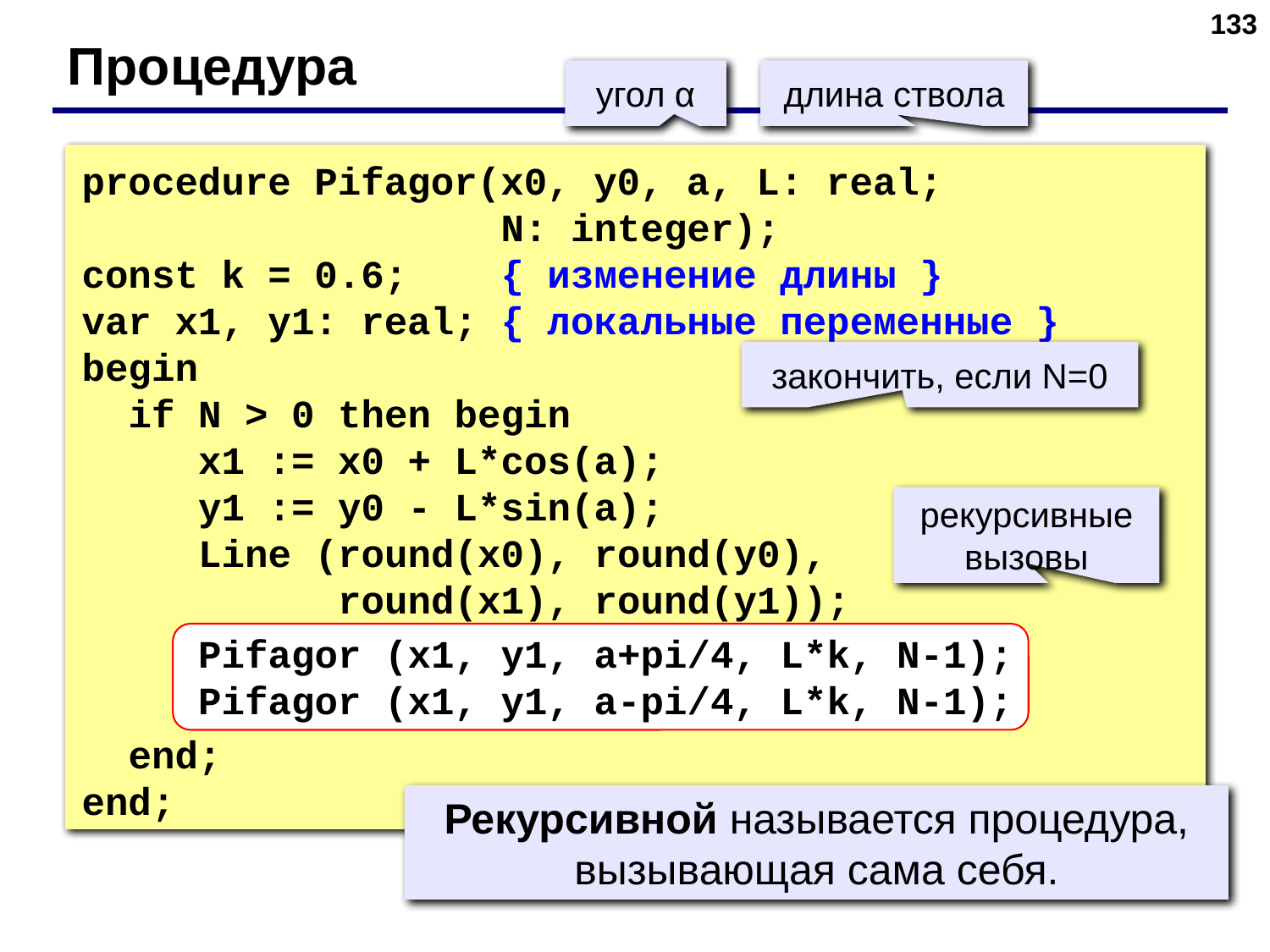

133
Процедура
угол α
длина ствола

procedure Pifagor(x0, y0, a, L: real;
                  N: integer);
const k = 0.6;    { изменение длины }
var x1, y1: real; { локальные переменные }
begin
  if N > 0 then begin
     x1 := x0 + L*cos(a);
     y1 := y0 - L*sin(a);
     Line (round(x0), round(y0),
           round(x1), round(y1));
     Pifagor (x1, y1, a+pi/4, L*k, N-1);
     Pifagor (x1, y1, a-pi/4, L*k, N-1);
  end;
end;
закончить, если N=0
рекурсивные вызовы

Рекурсивной называется процедура, вызывающая сама себя.